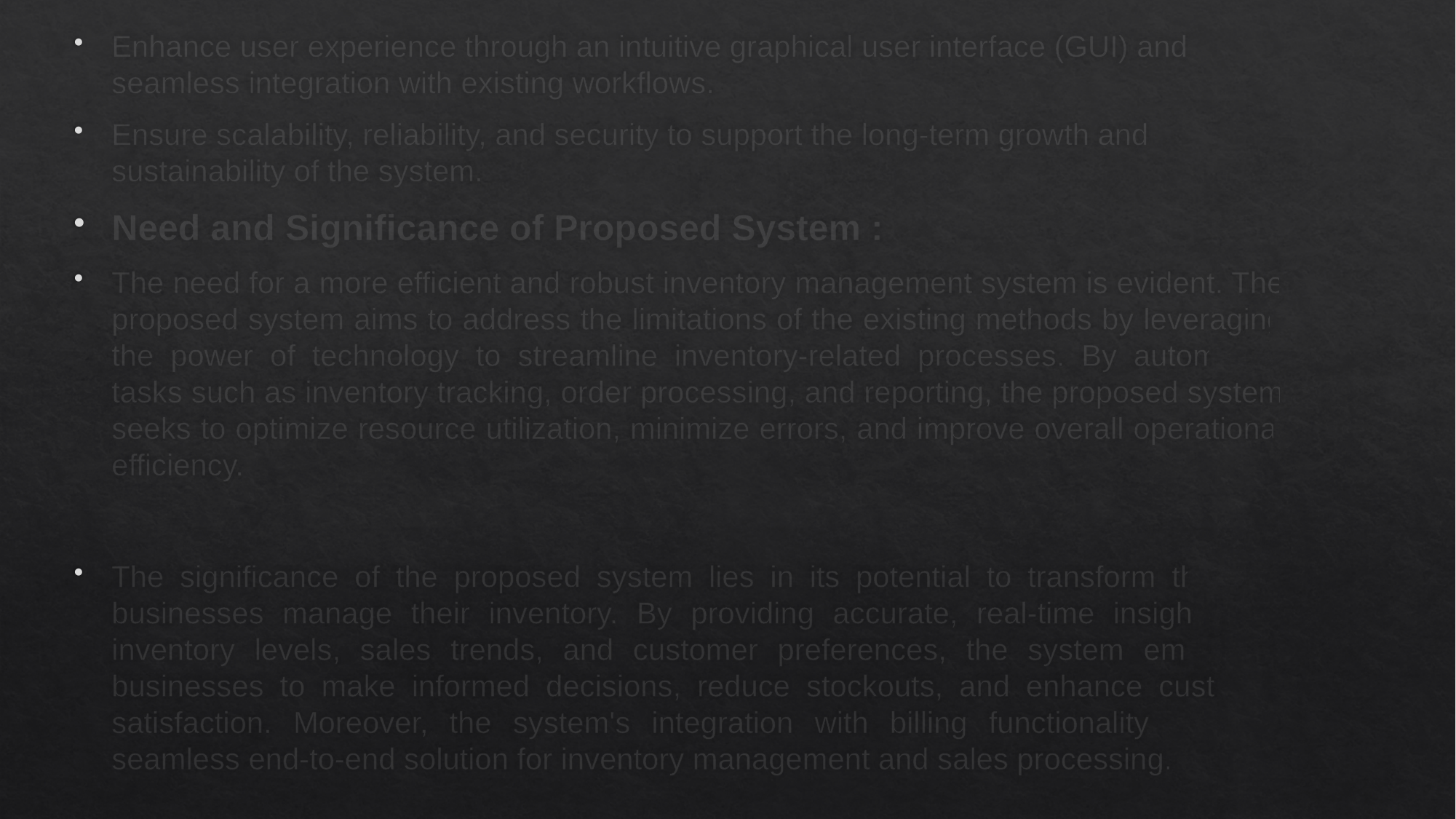

Enhance user experience through an intuitive graphical user interface (GUI) and seamless integration with existing workflows.
Ensure scalability, reliability, and security to support the long-term growth and sustainability of the system.
Need and Significance of Proposed System :
The need for a more efficient and robust inventory management system is evident. The proposed system aims to address the limitations of the existing methods by leveraging the power of technology to streamline inventory-related processes. By automating tasks such as inventory tracking, order processing, and reporting, the proposed system seeks to optimize resource utilization, minimize errors, and improve overall operational efficiency.

The significance of the proposed system lies in its potential to transform the way businesses manage their inventory. By providing accurate, real-time insights into inventory levels, sales trends, and customer preferences, the system empowers businesses to make informed decisions, reduce stockouts, and enhance customer satisfaction. Moreover, the system's integration with billing functionality offers a seamless end-to-end solution for inventory management and sales processing.